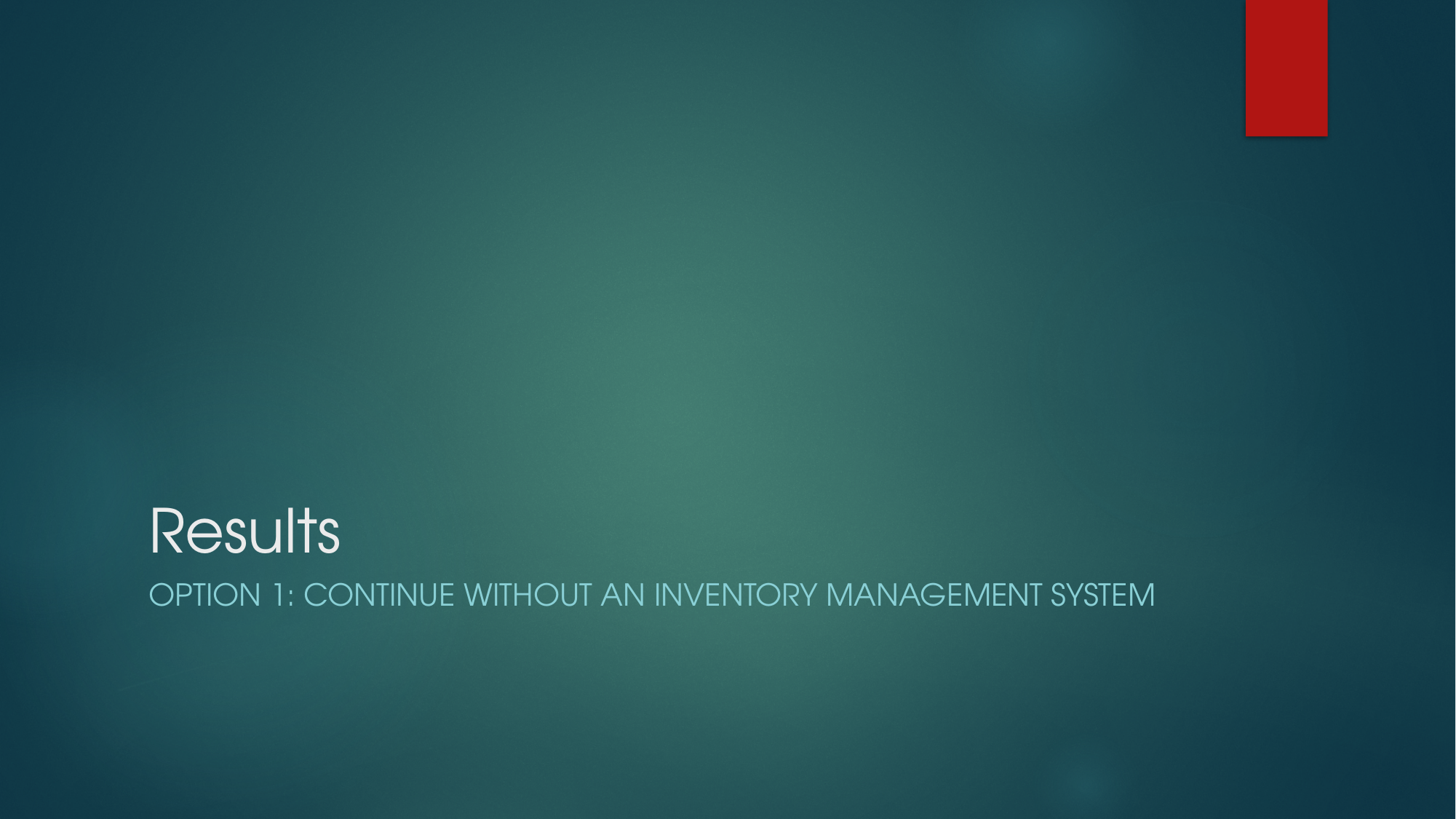

# Results
Option 1: Continue without an inventory management system